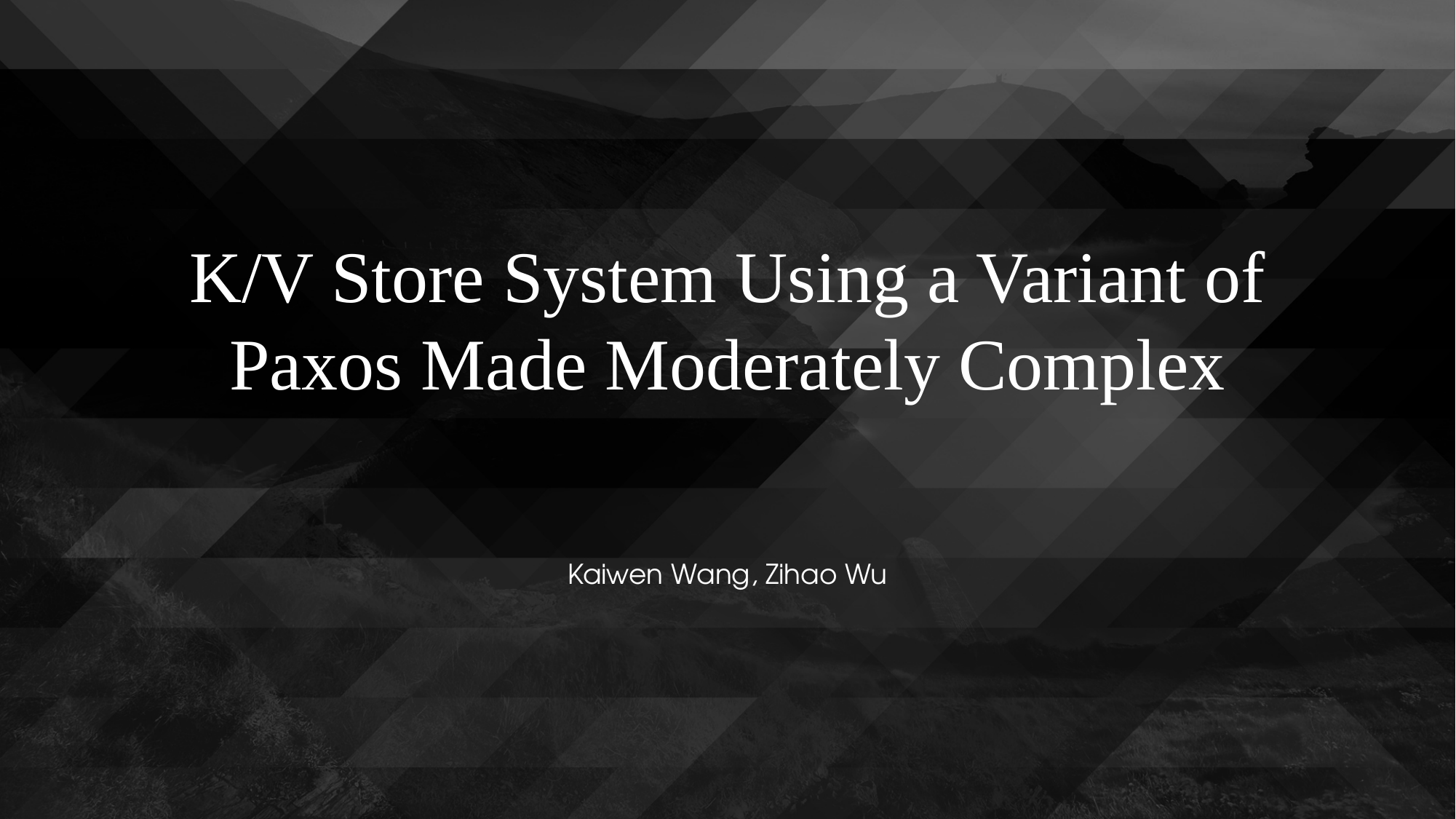

K/V Store System Using a Variant of Paxos Made Moderately Complex
Kaiwen Wang, Zihao Wu